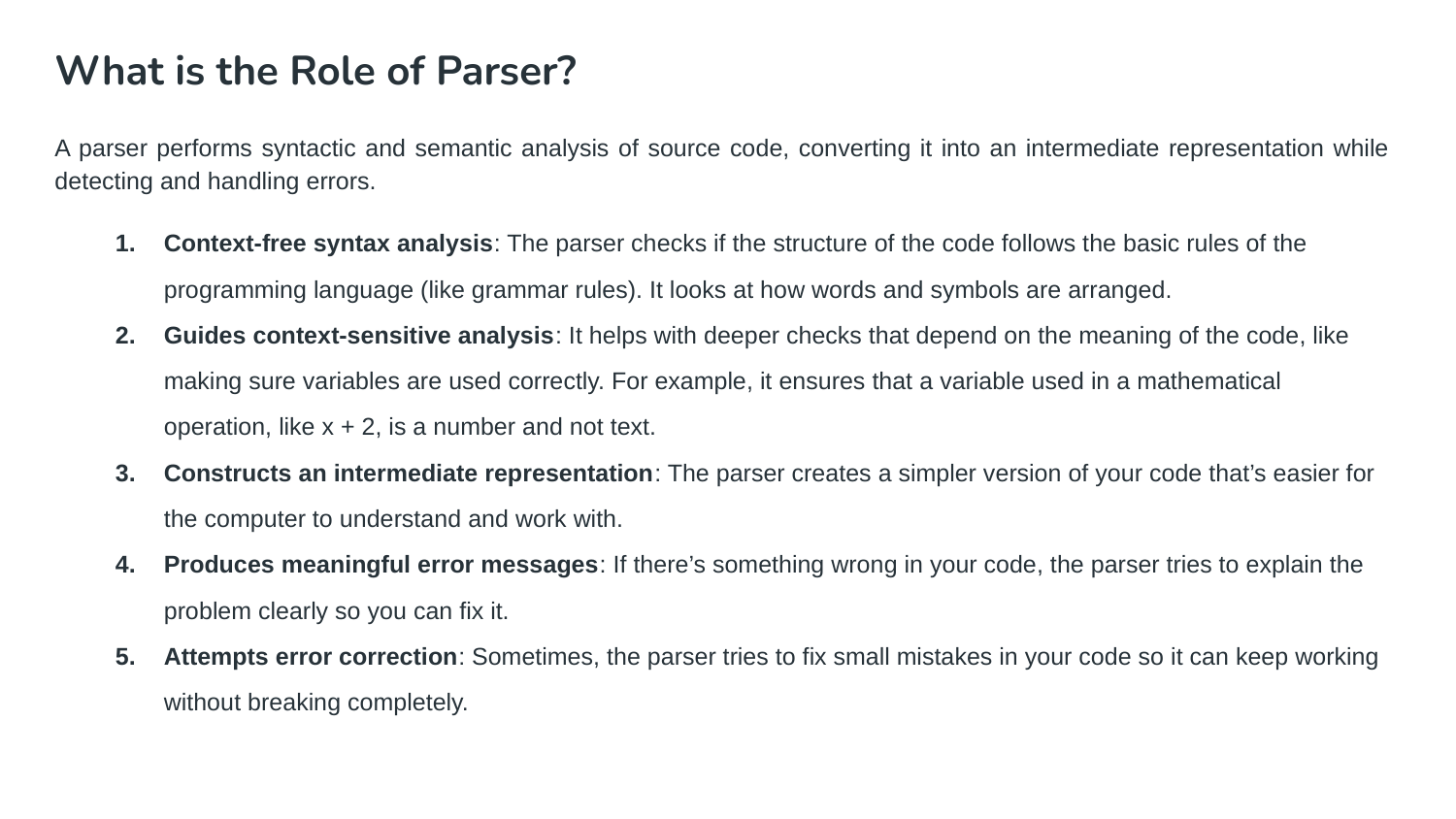

# What is the Role of Parser?

A parser performs syntactic and semantic analysis of source code, converting it into an intermediate representation while detecting and handling errors.
Context-free syntax analysis: The parser checks if the structure of the code follows the basic rules of the programming language (like grammar rules). It looks at how words and symbols are arranged.
Guides context-sensitive analysis: It helps with deeper checks that depend on the meaning of the code, like making sure variables are used correctly. For example, it ensures that a variable used in a mathematical operation, like x + 2, is a number and not text.
Constructs an intermediate representation: The parser creates a simpler version of your code that’s easier for the computer to understand and work with.
Produces meaningful error messages: If there’s something wrong in your code, the parser tries to explain the problem clearly so you can fix it.
Attempts error correction: Sometimes, the parser tries to fix small mistakes in your code so it can keep working without breaking completely.